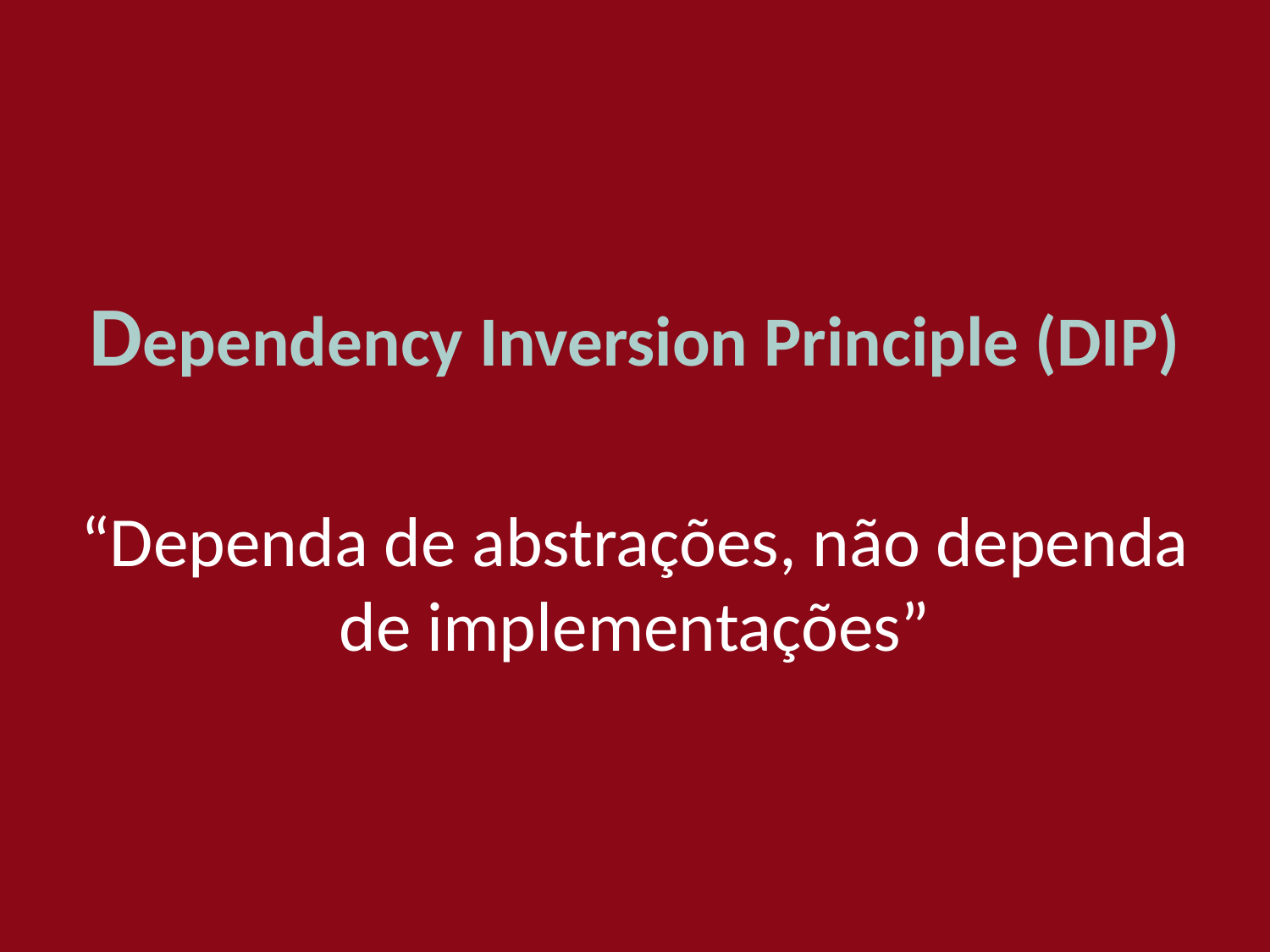

Dependency Inversion Principle (DIP)

“Dependa de abstrações, não dependa de implementações”